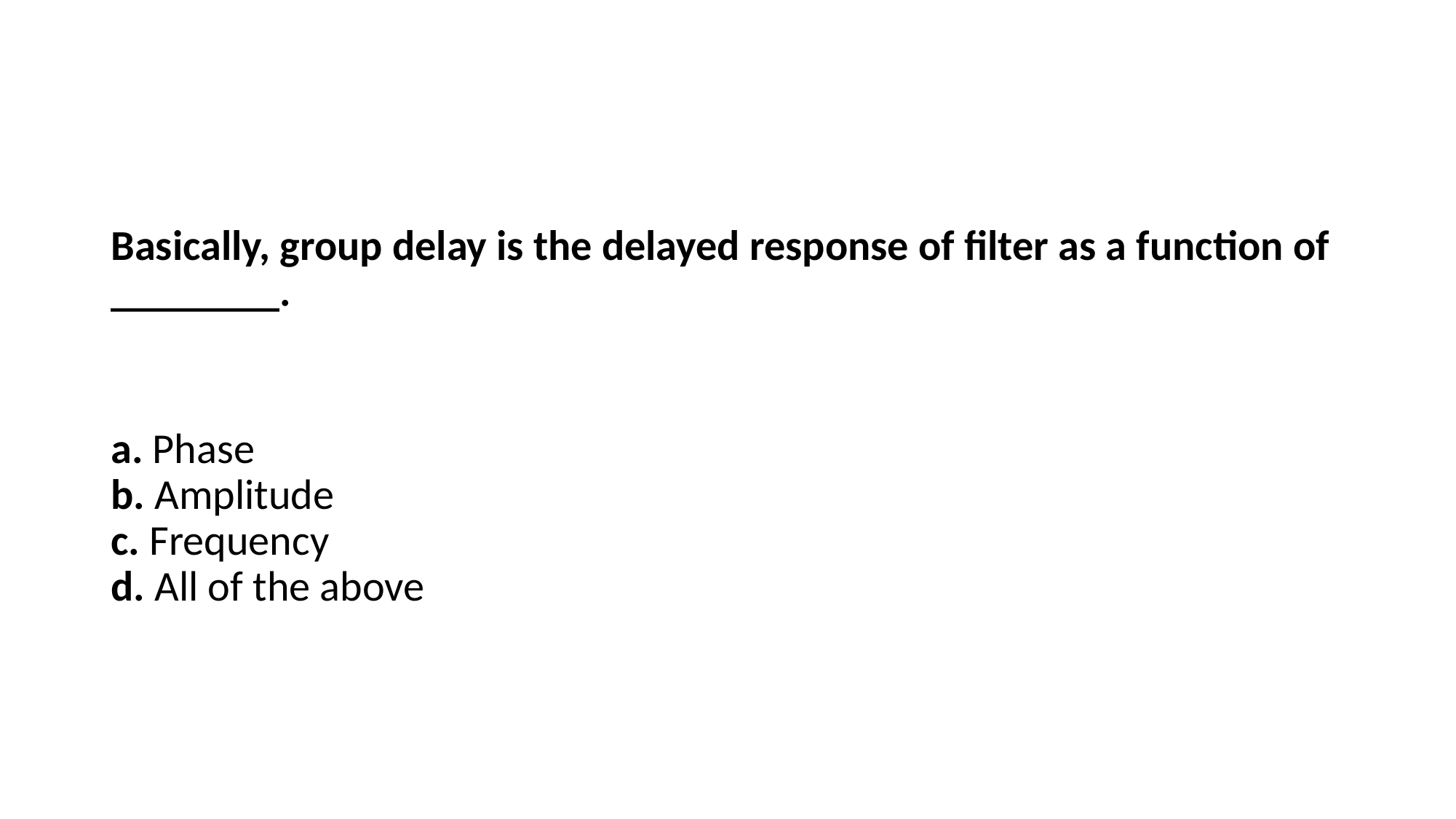

#
Basically, group delay is the delayed response of filter as a function of ________.
a. Phase
b. Amplitude
c. Frequency
d. All of the above